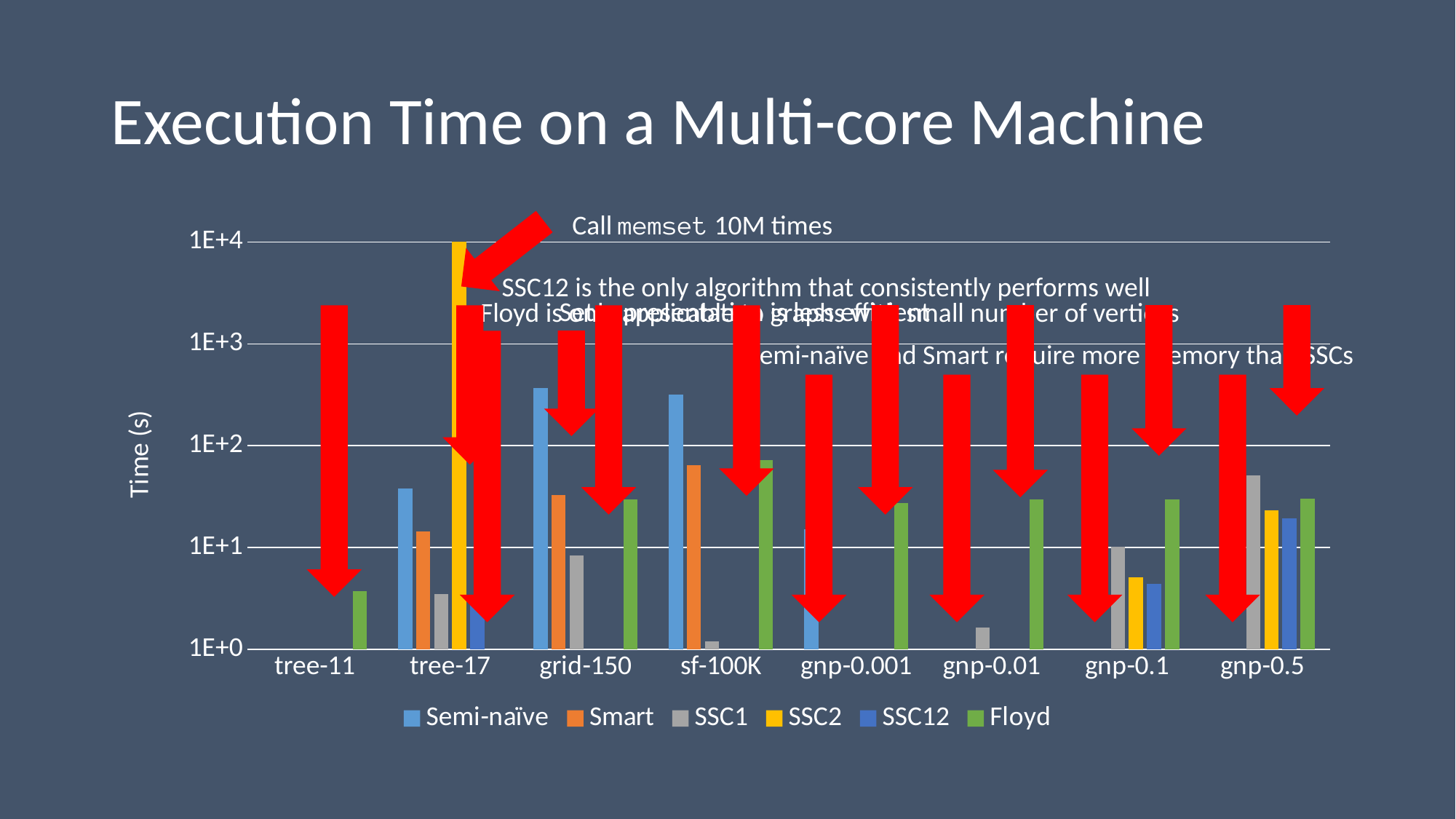

# Execution Time on a Multi-core Machine
Call memset 10M times

### Chart

| Category | Semi-naïve | Smart | SSC1 | SSC2 | SSC12 | Floyd |
|---|---|---|---|---|---|---|
| tree-11 | 0.23392220217391305 | 0.22344255086956522 | 0.02989093930434783 | 0.2777835904347826 | 0.02508521139130435 | 3.706459385652174 |
| tree-17 | 38.17694824426087 | 14.434370880260868 | 3.477099539130435 | 10155.420714444348 | 3.3540095564347827 | 0.0 |
| grid-150 | 366.51836863521737 | 32.69284438608695 | 8.37183019347826 | 0.4743263660869565 | 0.6097341473913044 | 29.459532766086955 |
| sf-100K | 318.26559314173915 | 64.56643533 | 1.2002603651304349 | 0.7111569234782609 | 0.9728191914782609 | 71.98307164043479 |
| gnp-0.001 | 15.00411130573913 | 0.0 | 0.7964890444347826 | 0.4322789988695652 | 0.5075200364347826 | 27.203103953478262 |
| gnp-0.01 | 0.0 | 0.0 | 1.6368077997391304 | 0.8639075654782609 | 0.9332910814782609 | 29.66011316130435 |
| gnp-0.1 | 0.0 | 0.0 | 10.165605844608695 | 5.128231252869566 | 4.419635184086957 | 29.921534877391306 |
| gnp-0.5 | 0.0 | 0.0 | 50.907977693130434 | 23.309790357304347 | 19.245497209130434 | 29.95833626173913 |
SSC12 is the only algorithm that consistently performs well
Set representation is less efficient
Floyd is only applicable to graphs with small number of vertices

Semi-naïve and Smart require more memory than SSCs